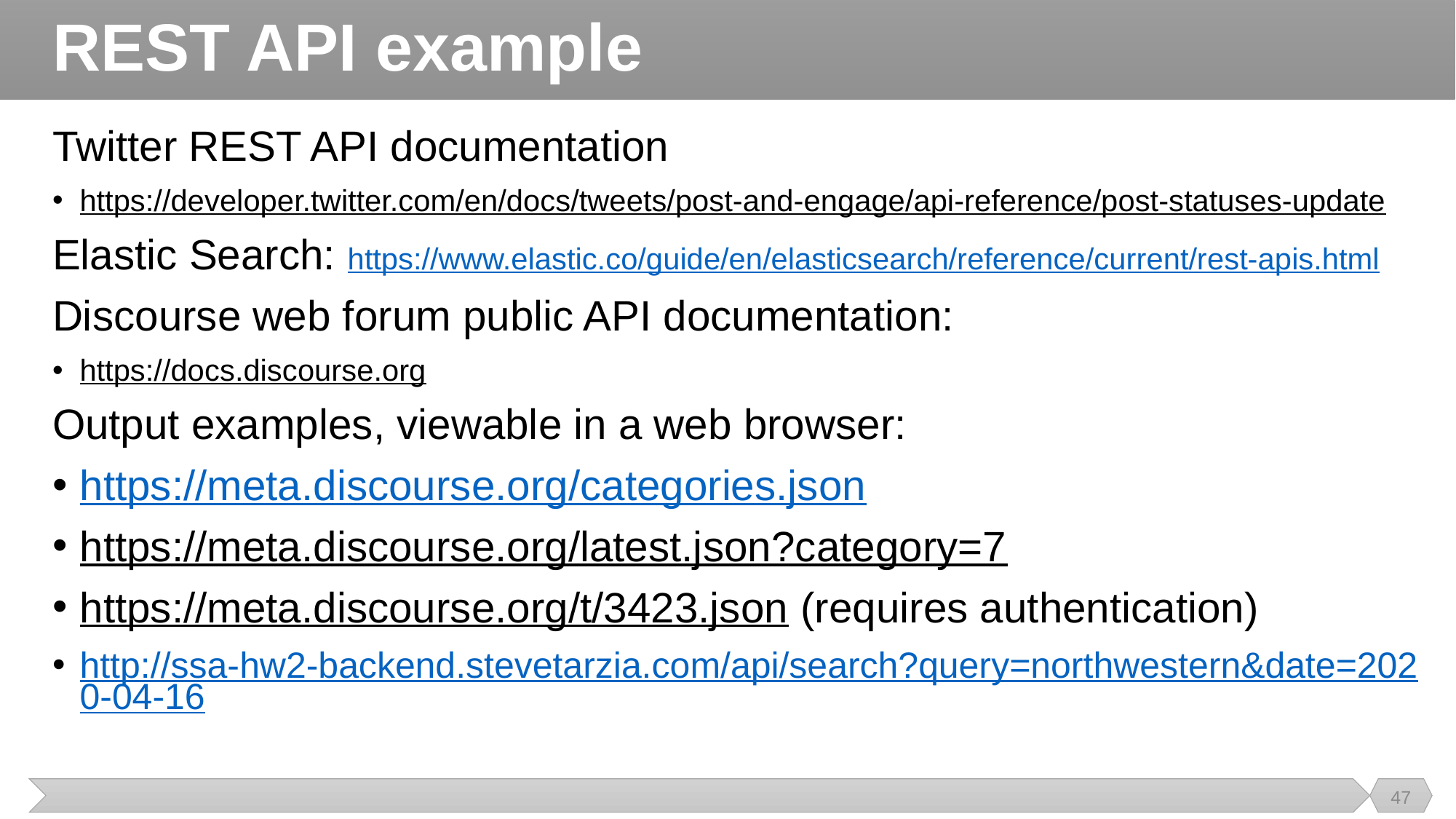

# REST API example
Twitter REST API documentation
https://developer.twitter.com/en/docs/tweets/post-and-engage/api-reference/post-statuses-update
Elastic Search: https://www.elastic.co/guide/en/elasticsearch/reference/current/rest-apis.html
Discourse web forum public API documentation:
https://docs.discourse.org
Output examples, viewable in a web browser:
https://meta.discourse.org/categories.json
https://meta.discourse.org/latest.json?category=7
https://meta.discourse.org/t/3423.json (requires authentication)
http://ssa-hw2-backend.stevetarzia.com/api/search?query=northwestern&date=2020-04-16

47